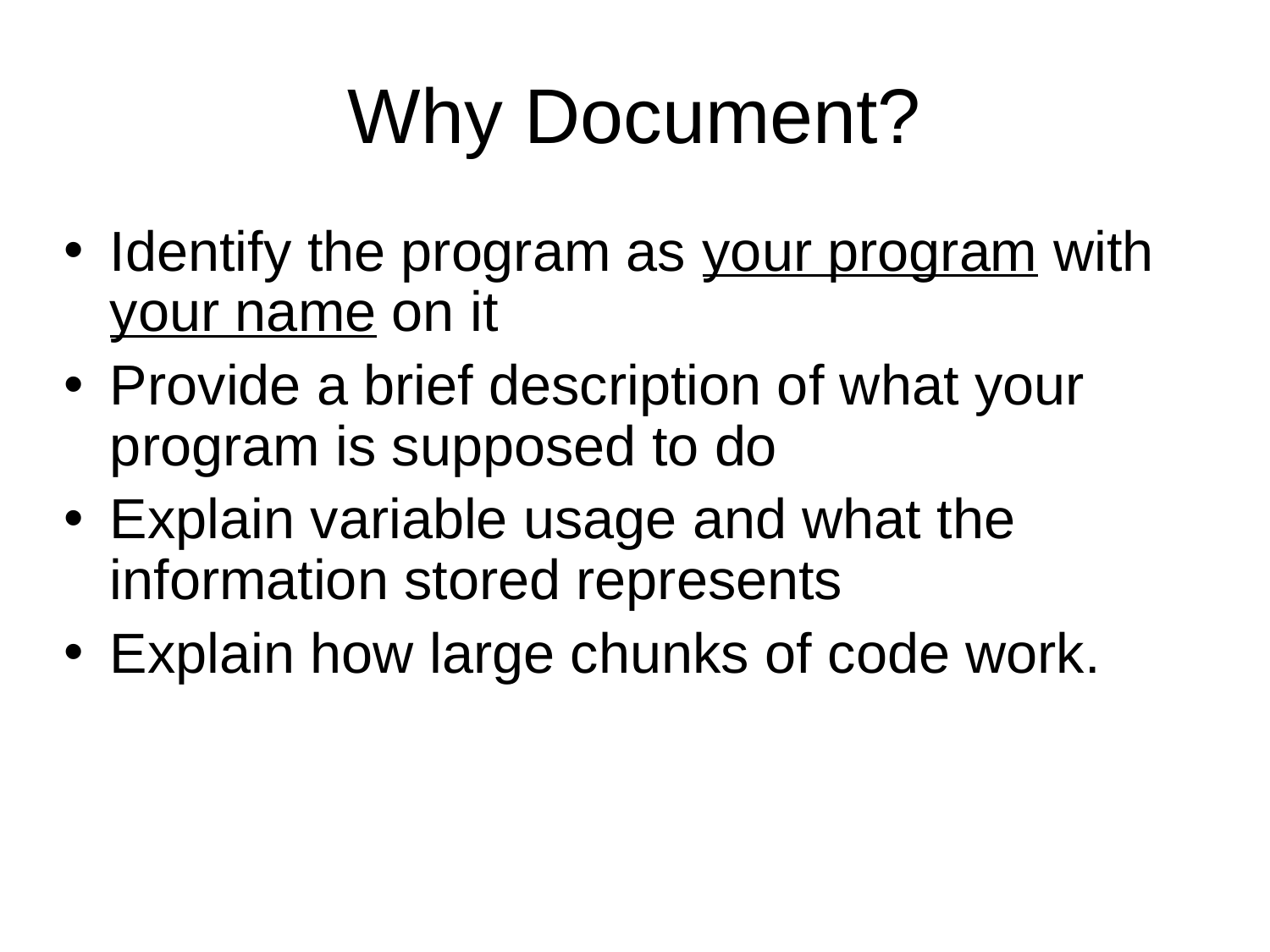

# Why Document?
Identify the program as your program with your name on it
Provide a brief description of what your program is supposed to do
Explain variable usage and what the information stored represents
Explain how large chunks of code work.